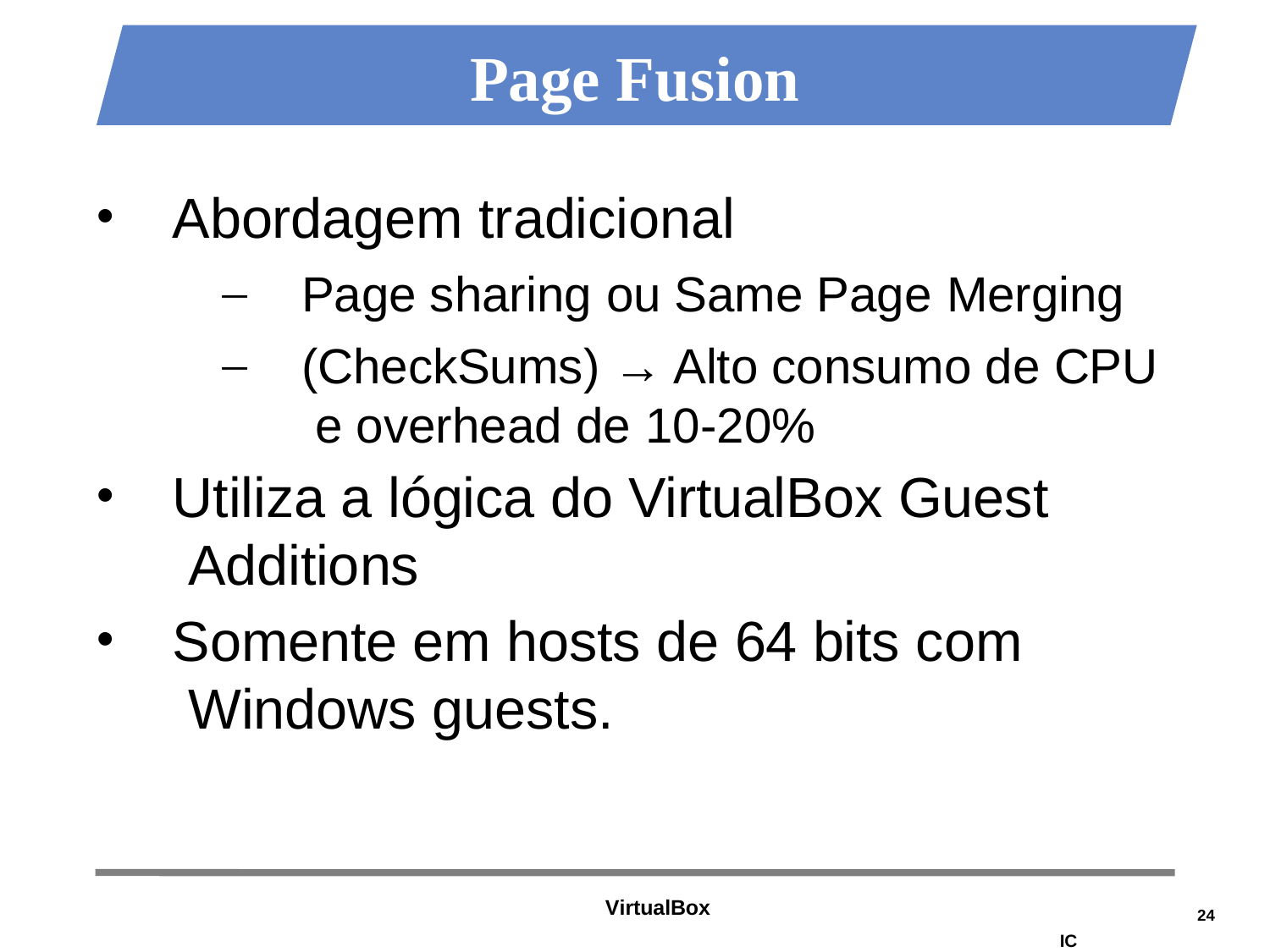

# Page Fusion
Abordagem tradicional
Page sharing ou Same Page Merging
(CheckSums) → Alto consumo de CPU  e overhead de 10-20%
Utiliza a lógica do VirtualBox Guest  Additions
Somente em hosts de 64 bits com  Windows guests.
VirtualBox
24
IC